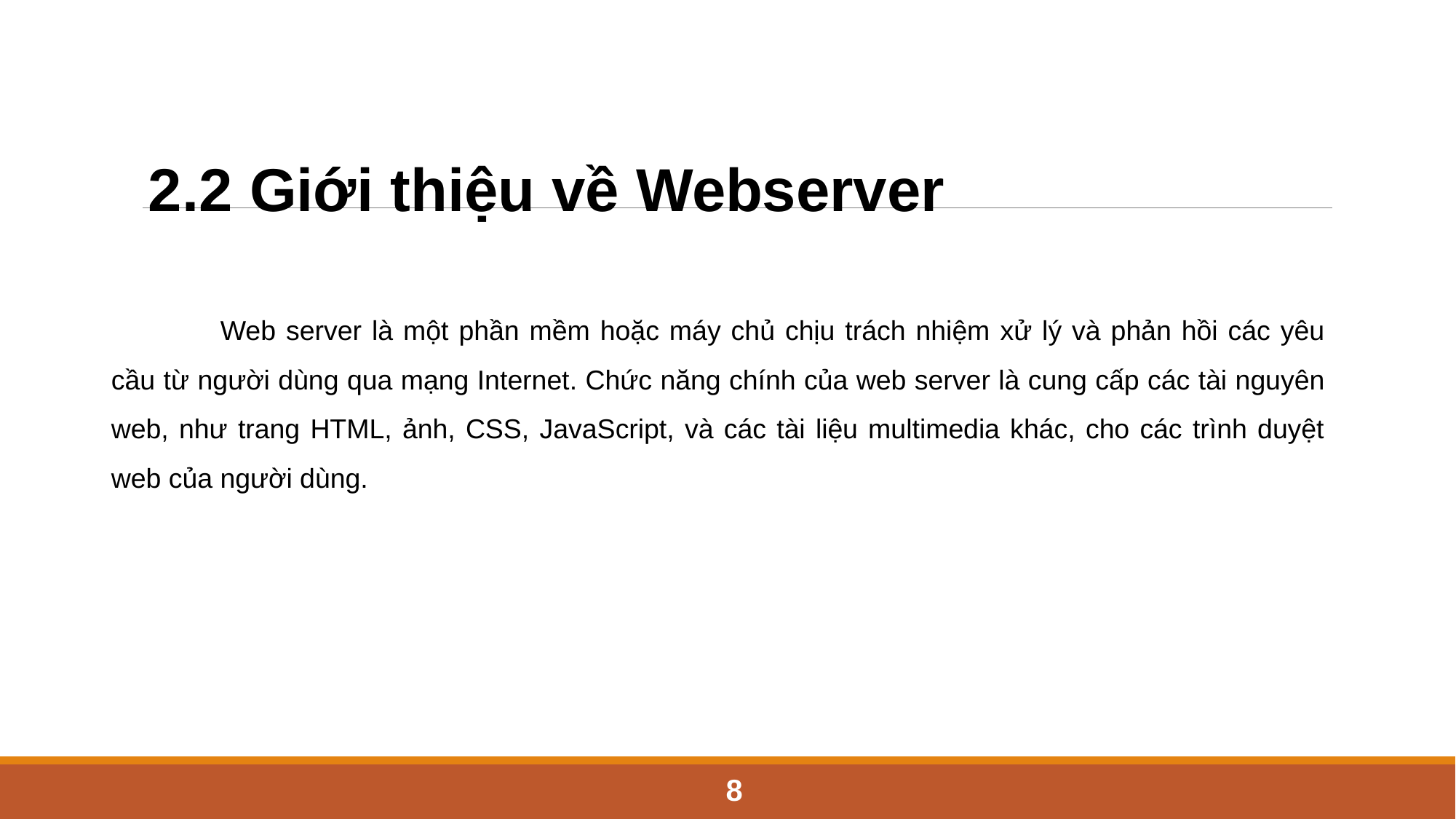

2.2 Giới thiệu về Webserver
	Web server là một phần mềm hoặc máy chủ chịu trách nhiệm xử lý và phản hồi các yêu cầu từ người dùng qua mạng Internet. Chức năng chính của web server là cung cấp các tài nguyên web, như trang HTML, ảnh, CSS, JavaScript, và các tài liệu multimedia khác, cho các trình duyệt web của người dùng.
8